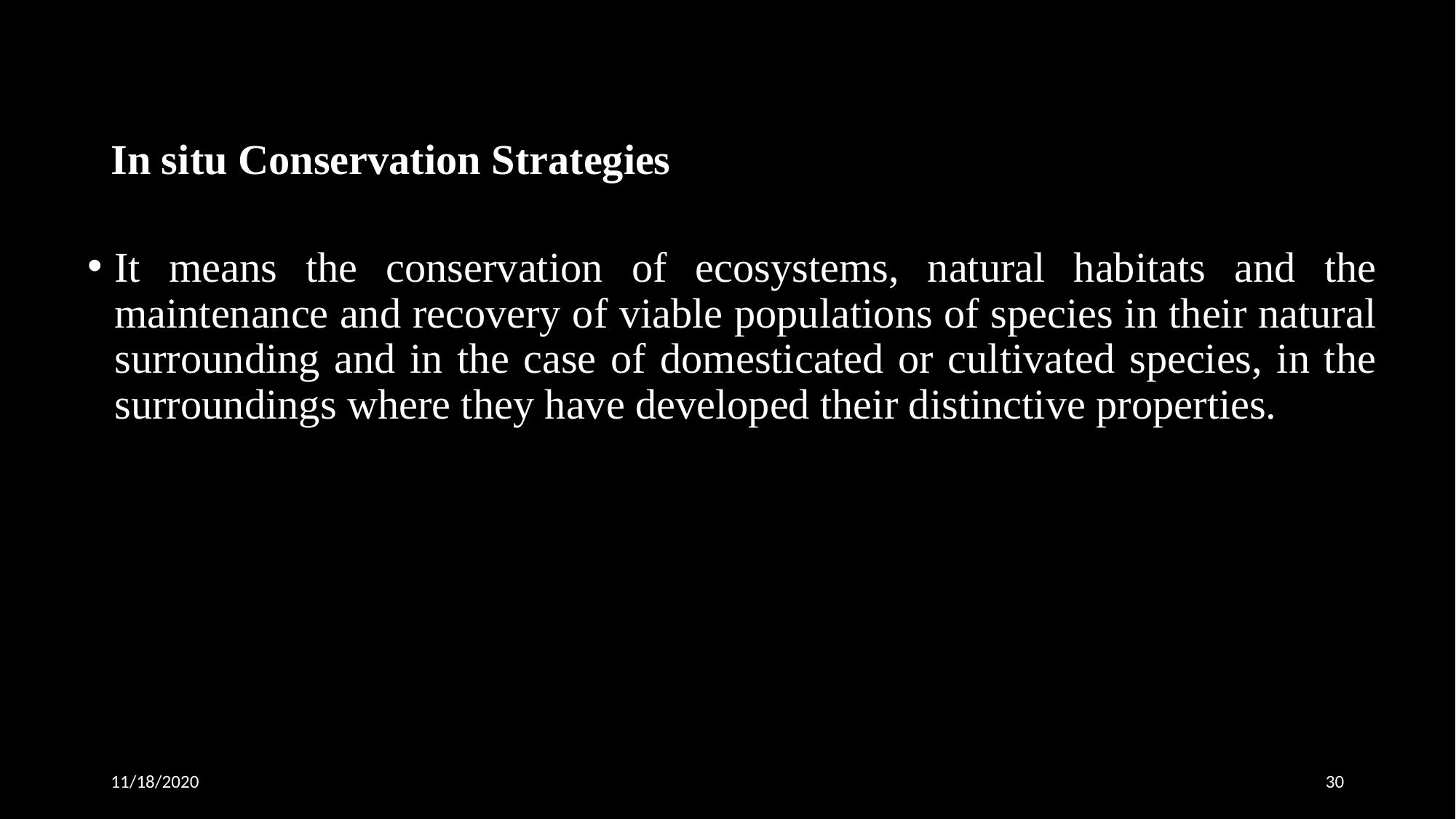

# In situ Conservation Strategies
It means the conservation of ecosystems, natural habitats and the maintenance and recovery of viable populations of species in their natural surrounding and in the case of domesticated or cultivated species, in the surroundings where they have developed their distinctive properties.

11/18/2020
30